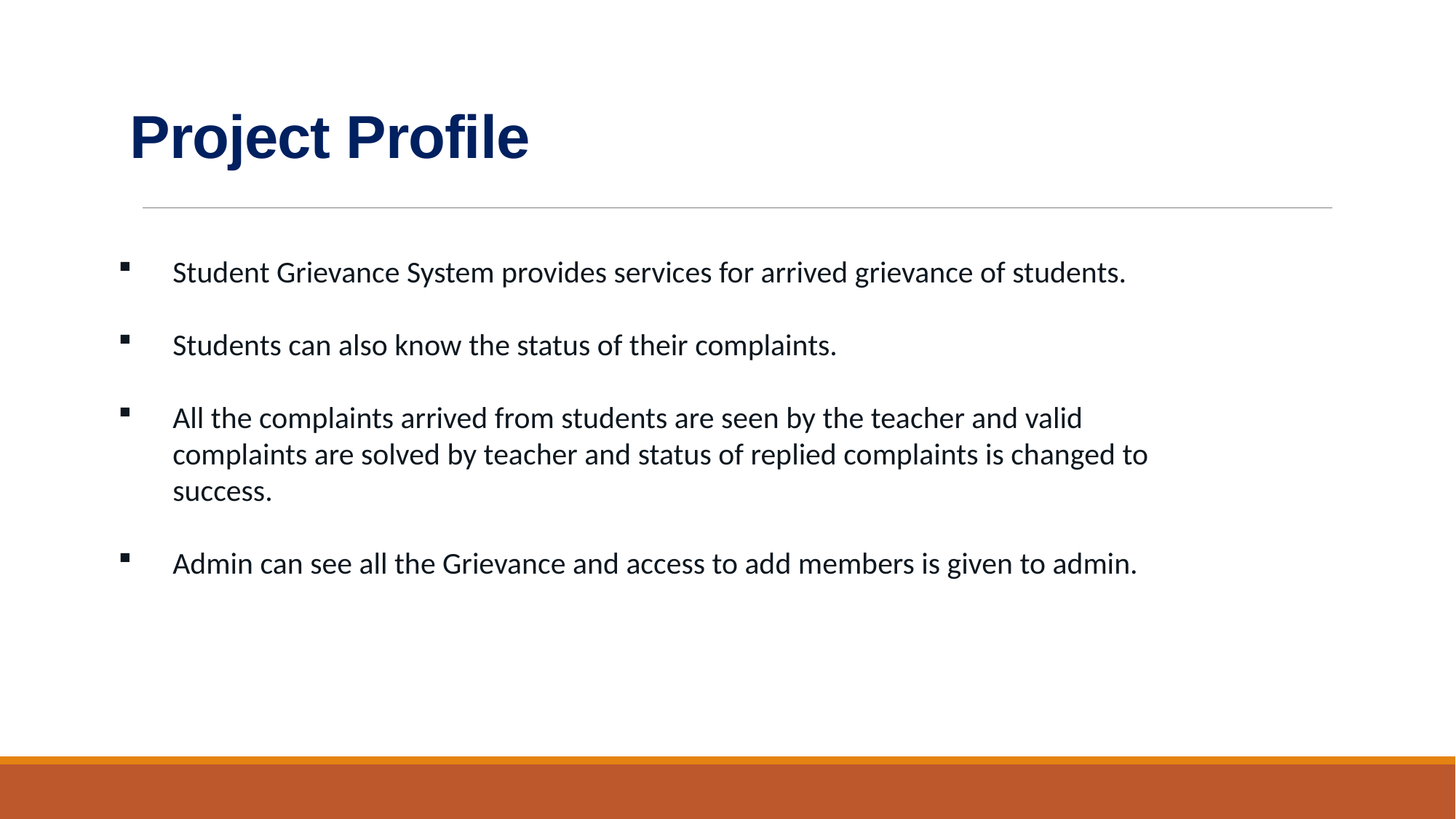

# Project Profile
NBJV

Student Grievance System provides services for arrived grievance of students.

Students can also know the status of their complaints.

All the complaints arrived from students are seen by the teacher and valid complaints are solved by teacher and status of replied complaints is changed to success.

Admin can see all the Grievance and access to add members is given to admin.